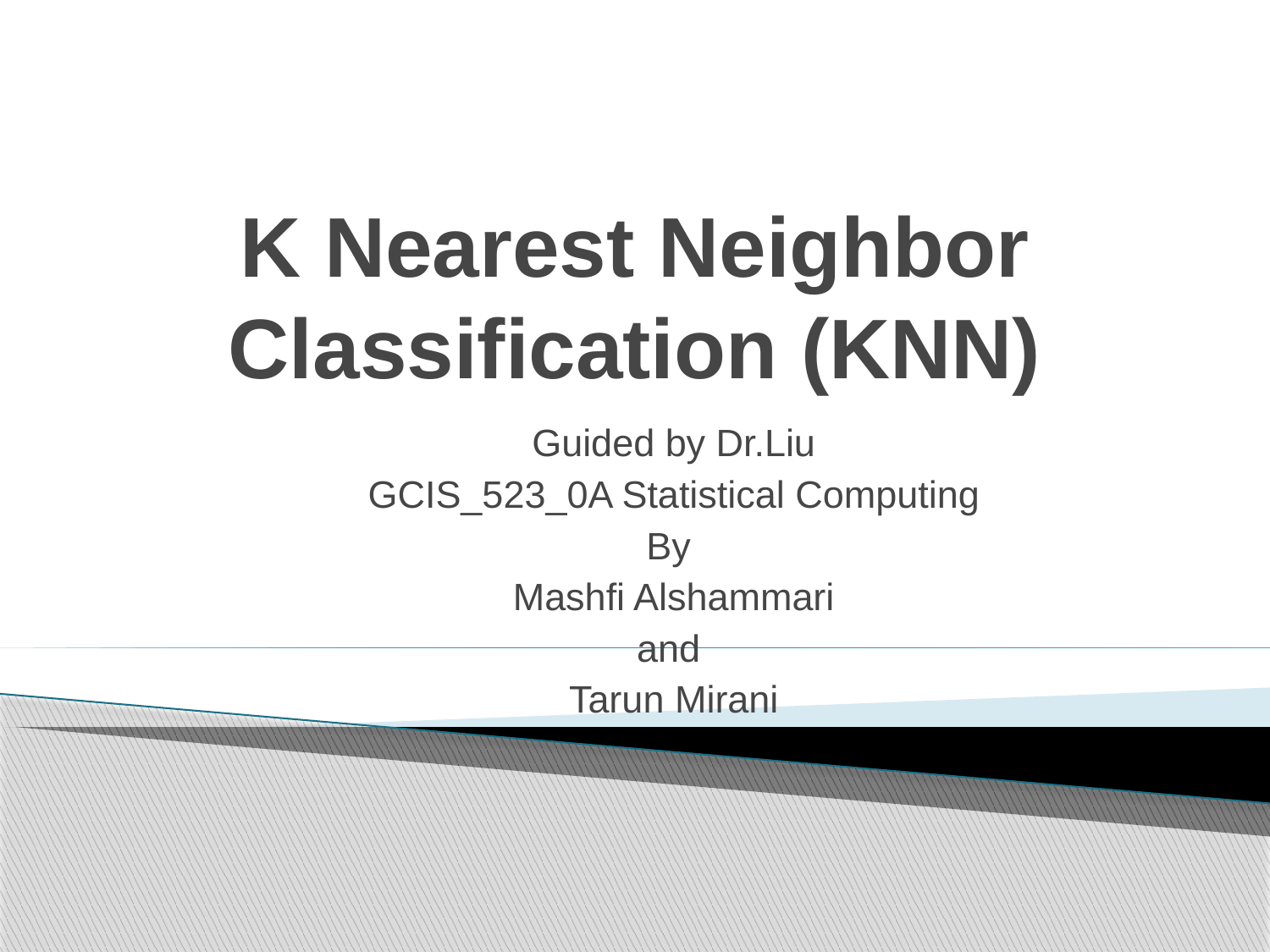

# K Nearest Neighbor Classification (KNN)
Guided by Dr.Liu
GCIS_523_0A Statistical Computing
By
Mashfi Alshammari
and
Tarun Mirani